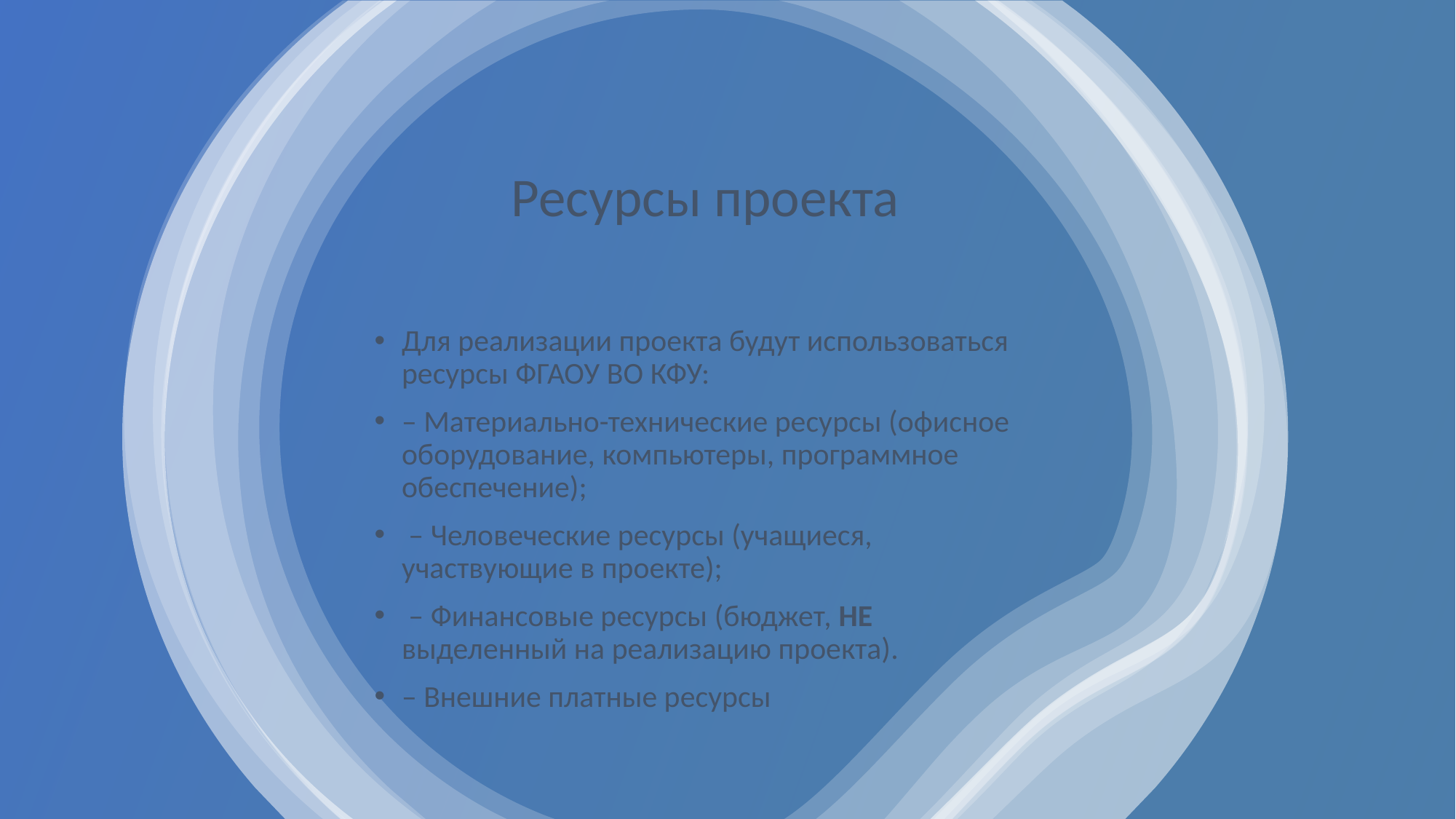

# Ресурсы проекта

Для реализации проекта будут использоваться ресурсы ФГАОУ ВО КФУ:
– Материально-технические ресурсы (офисное оборудование, компьютеры, программное обеспечение);
 – Человеческие ресурсы (учащиеся, участвующие в проекте);
 – Финансовые ресурсы (бюджет, НЕ выделенный на реализацию проекта).
– Внешние платные ресурсы